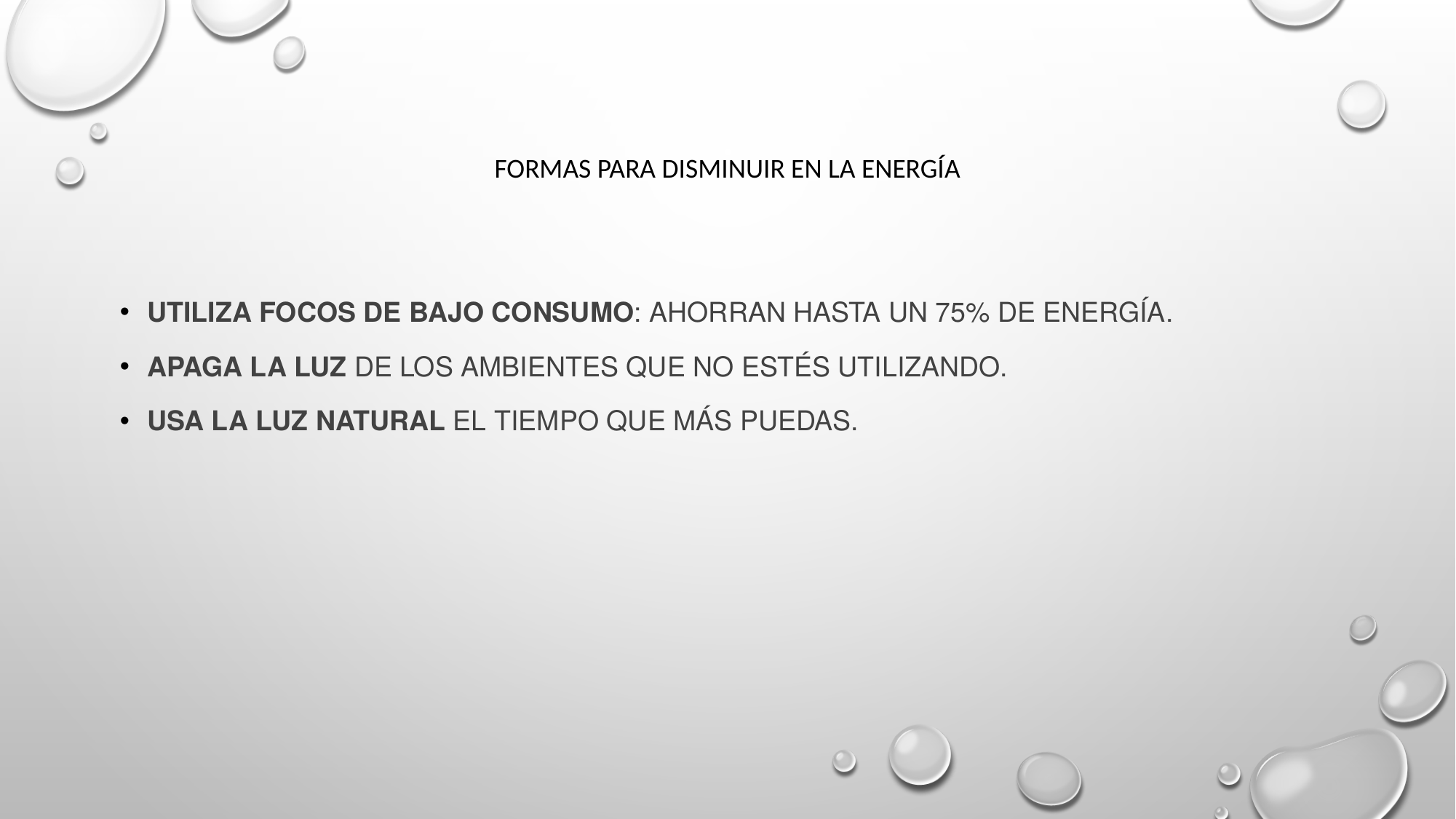

# Formas para disminuir en la energía
Utiliza focos de bajo consumo: ahorran hasta un 75% de energía.
Apaga la luz de los ambientes que no estés utilizando.
Usa la luz natural el tiempo que más puedas.